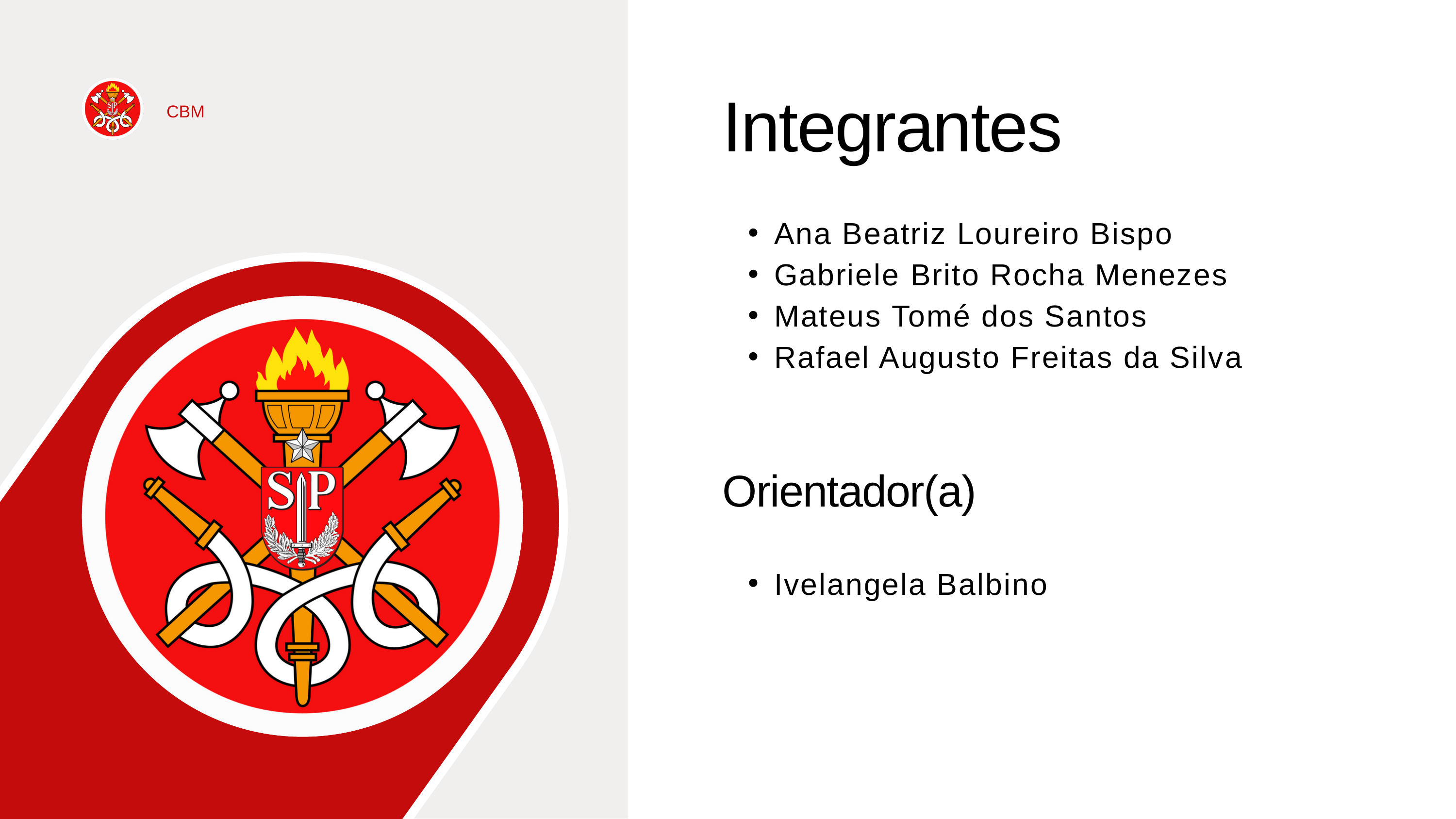

CBM
Integrantes
Ana Beatriz Loureiro Bispo
Gabriele Brito Rocha Menezes
Mateus Tomé dos Santos
Rafael Augusto Freitas da Silva

Orientador(a)
Ivelangela Balbino